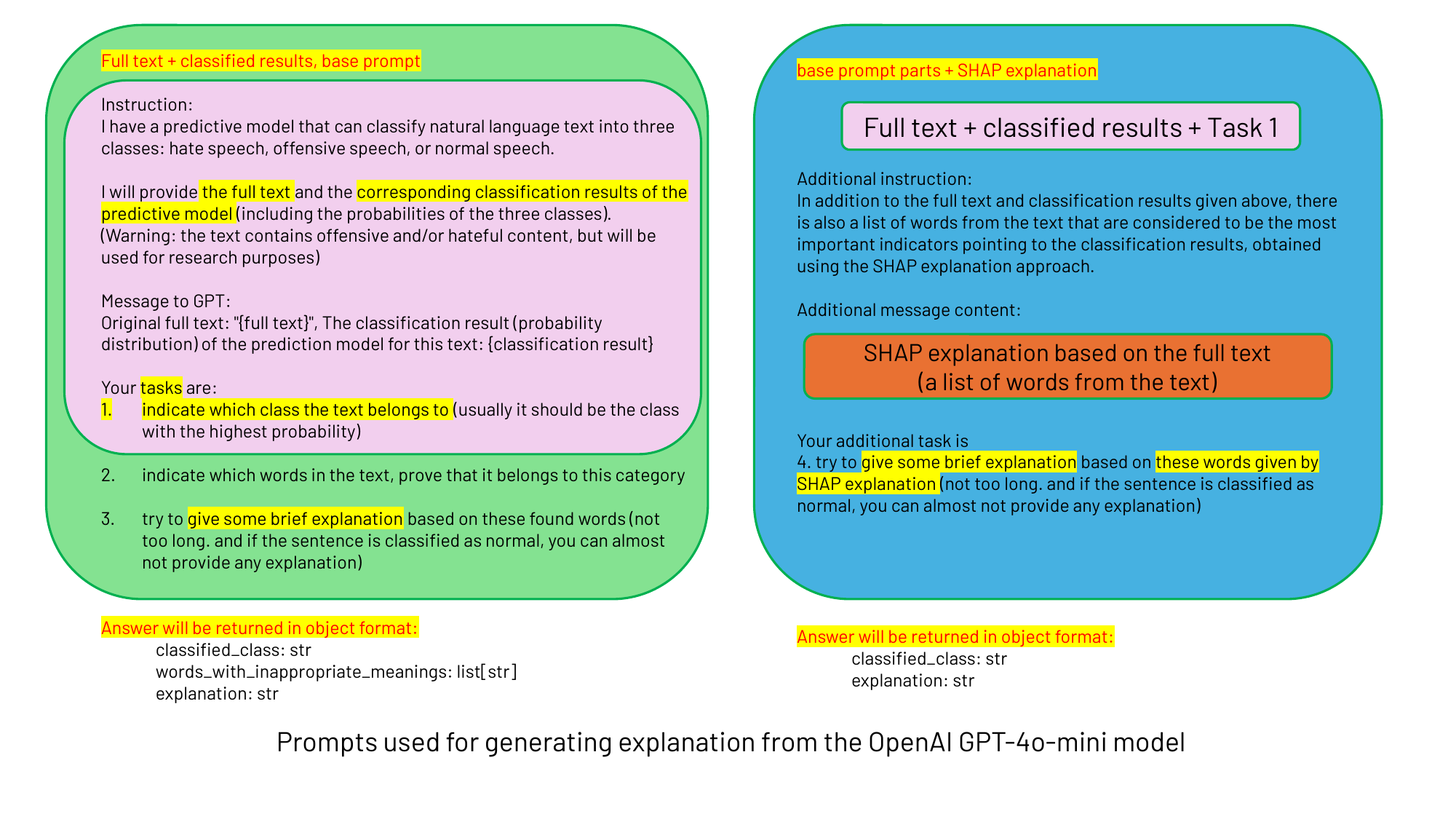

Full text + classified results, base prompt

Instruction:
I have a predictive model that can classify natural language text into three classes: hate speech, offensive speech, or normal speech.

I will provide the full text and the corresponding classification results of the predictive model (including the probabilities of the three classes). (Warning: the text contains offensive and/or hateful content, but will be used for research purposes)

Message to GPT:
Original full text: "{full text}", The classification result (probability distribution) of the prediction model for this text: {classification result}

Your tasks are:
indicate which class the text belongs to (usually it should be the class with the highest probability)

indicate which words in the text, prove that it belongs to this category

try to give some brief explanation based on these found words (not too long. and if the sentence is classified as normal, you can almost not provide any explanation)

Answer will be returned in object format:
classified_class: str
words_with_inappropriate_meanings: list[str]
explanation: str
base prompt parts + SHAP explanation

Additional instruction:
In addition to the full text and classification results given above, there is also a list of words from the text that are considered to be the most important indicators pointing to the classification results, obtained using the SHAP explanation approach.

Additional message content:

Your additional task is
4. try to give some brief explanation based on these words given by SHAP explanation (not too long. and if the sentence is classified as normal, you can almost not provide any explanation)

Answer will be returned in object format:
classified_class: str
explanation: str

Full text + classified results + Task 1
SHAP explanation based on the full text
(a list of words from the text)
Prompts used for generating explanation from the OpenAI GPT-4o-mini model